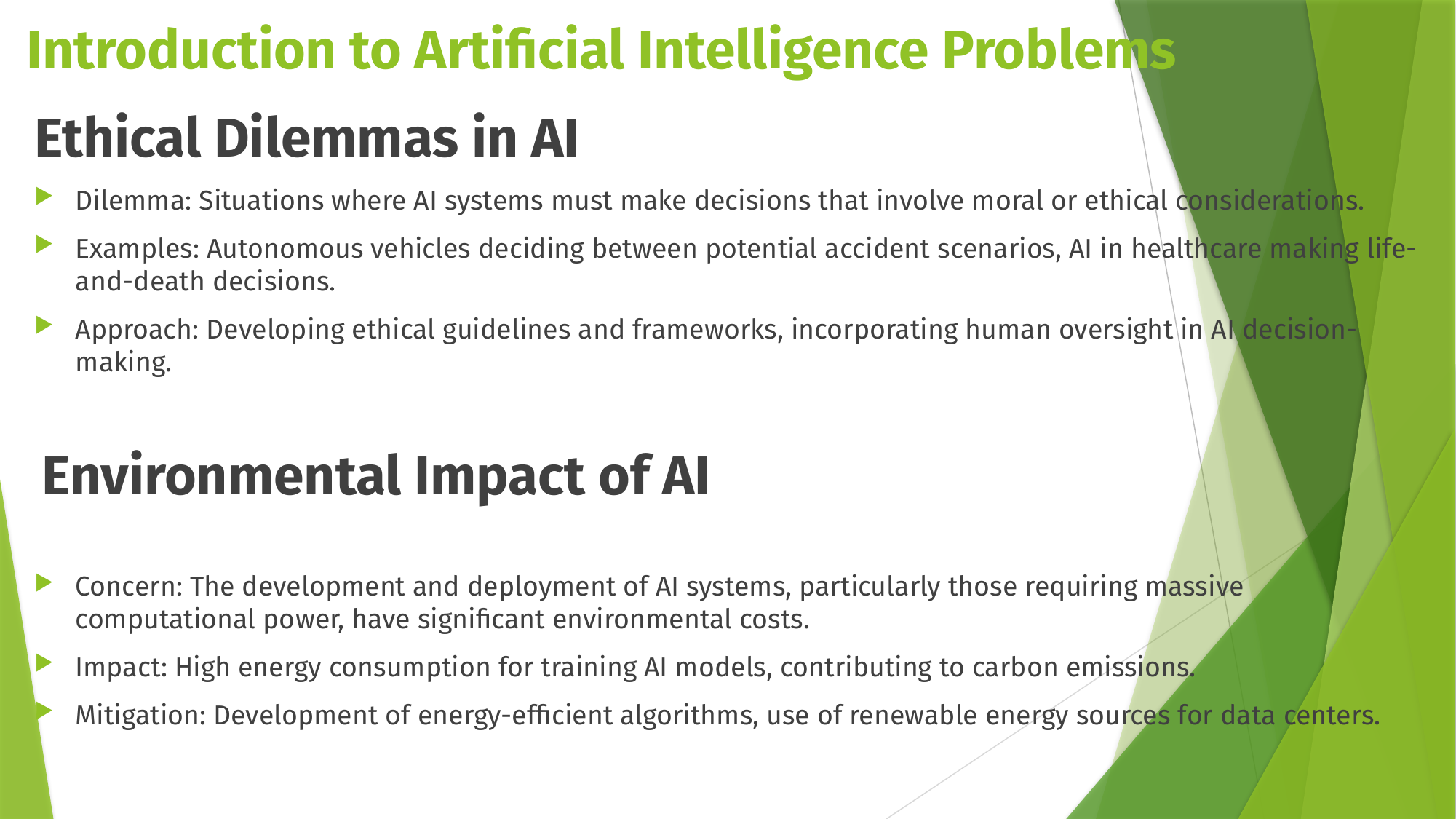

# Introduction to Artificial Intelligence Problems
Ethical Dilemmas in AI
Dilemma: Situations where AI systems must make decisions that involve moral or ethical considerations.
Examples: Autonomous vehicles deciding between potential accident scenarios, AI in healthcare making life-and-death decisions.
Approach: Developing ethical guidelines and frameworks, incorporating human oversight in AI decision-making.

 Environmental Impact of AI

Concern: The development and deployment of AI systems, particularly those requiring massive computational power, have significant environmental costs.
Impact: High energy consumption for training AI models, contributing to carbon emissions.
Mitigation: Development of energy-efficient algorithms, use of renewable energy sources for data centers.